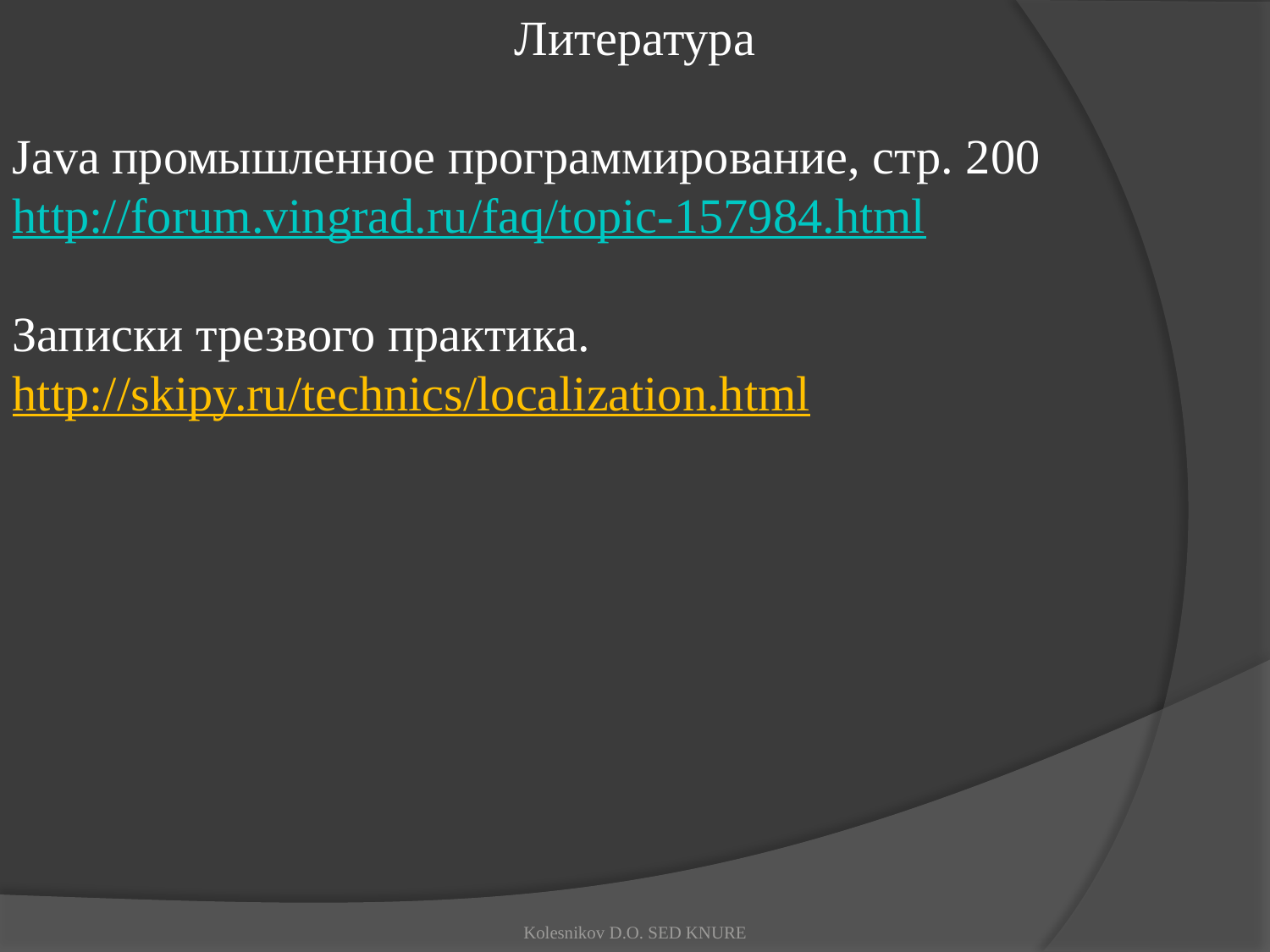

Литература

Java промышленное программирование, стр. 200
http://forum.vingrad.ru/faq/topic-157984.html

Записки трезвого практика.
http://skipy.ru/technics/localization.html
Kolesnikov D.O. SED KNURE